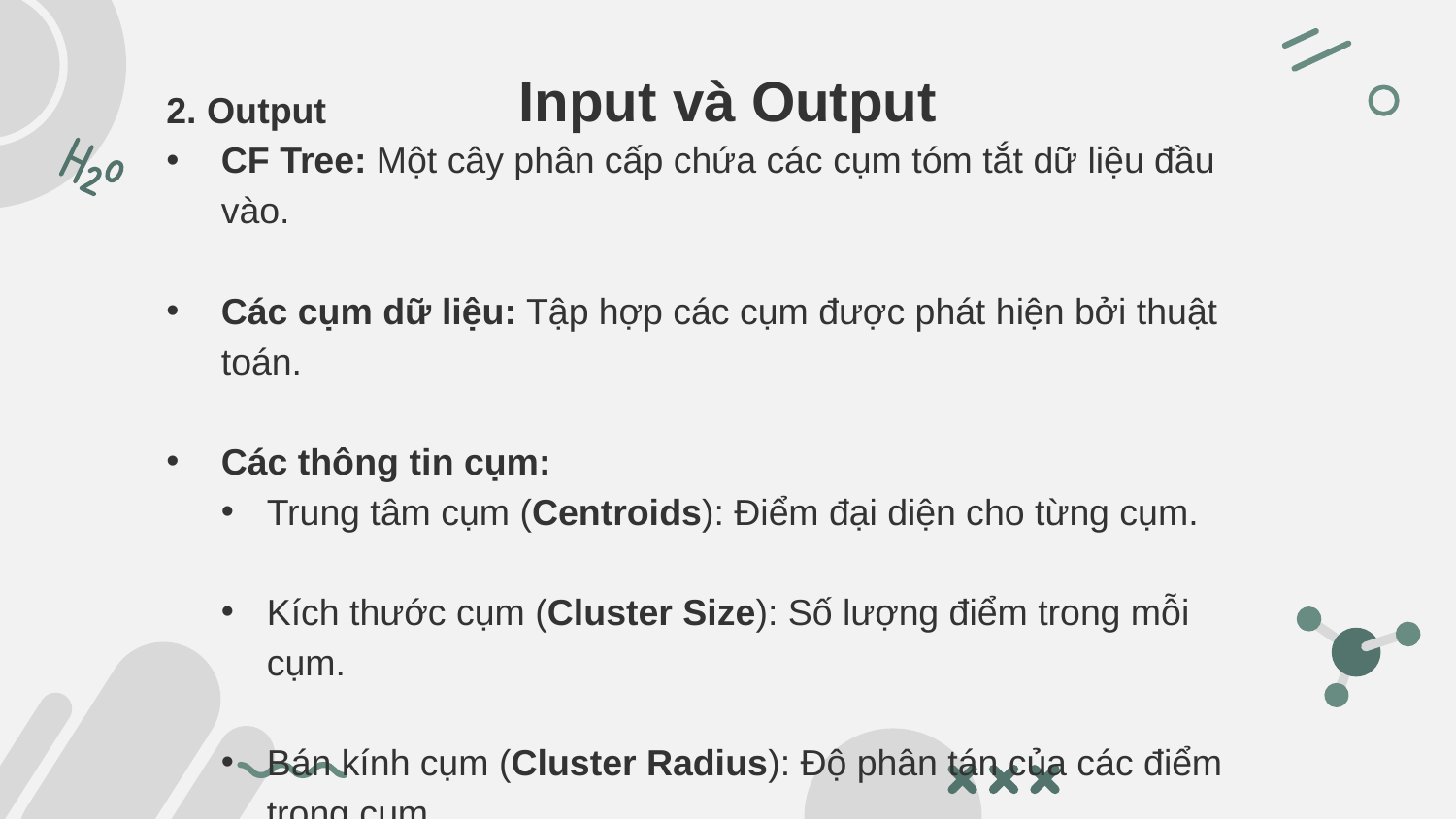

# Input và Output
2. Output
CF Tree: Một cây phân cấp chứa các cụm tóm tắt dữ liệu đầu vào.

Các cụm dữ liệu: Tập hợp các cụm được phát hiện bởi thuật toán.

Các thông tin cụm:
Trung tâm cụm (Centroids): Điểm đại diện cho từng cụm.

Kích thước cụm (Cluster Size): Số lượng điểm trong mỗi cụm.

Bán kính cụm (Cluster Radius): Độ phân tán của các điểm trong cụm.